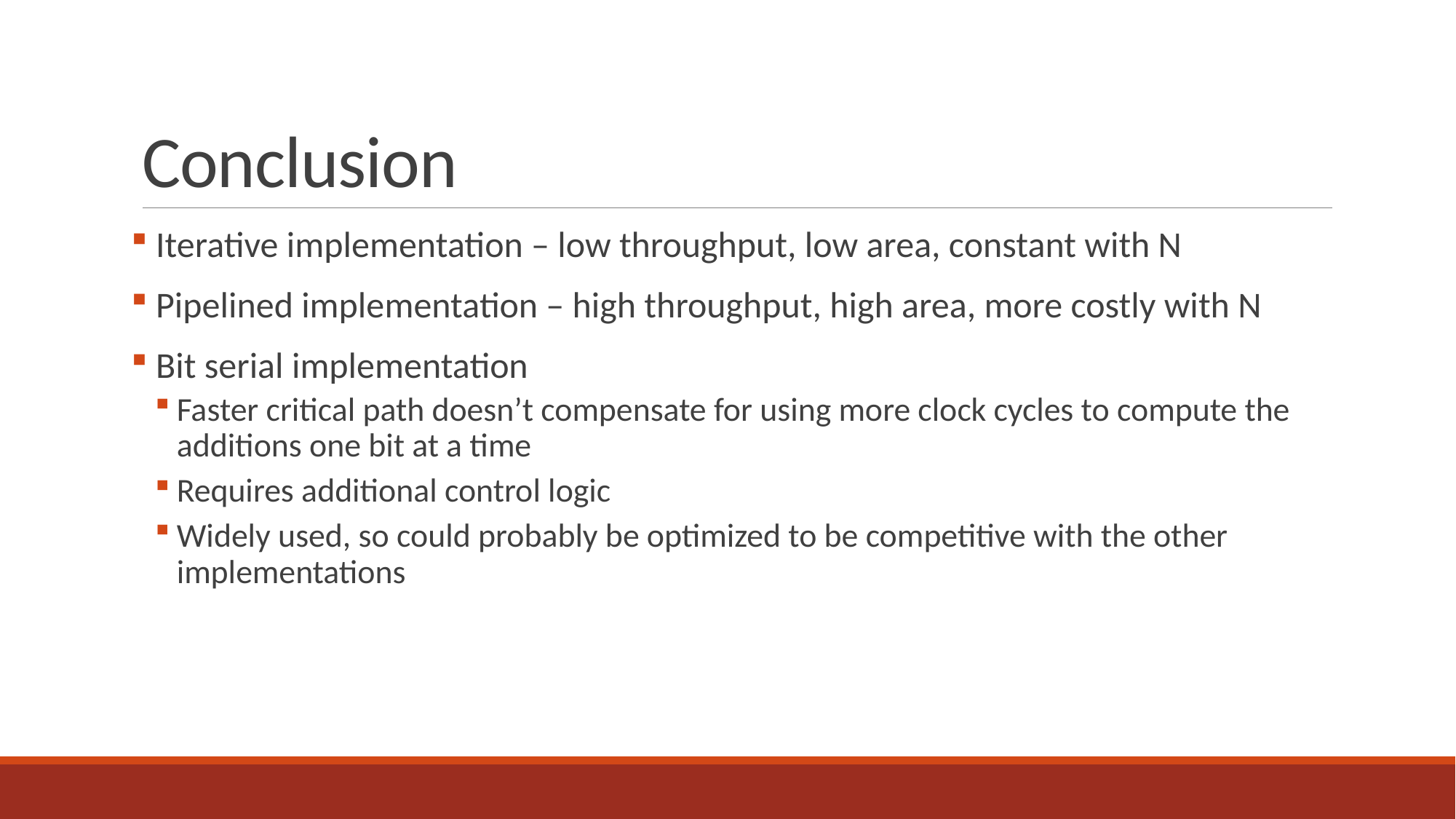

# Conclusion
 Iterative implementation – low throughput, low area, constant with N
 Pipelined implementation – high throughput, high area, more costly with N
 Bit serial implementation
Faster critical path doesn’t compensate for using more clock cycles to compute the additions one bit at a time
Requires additional control logic
Widely used, so could probably be optimized to be competitive with the other implementations